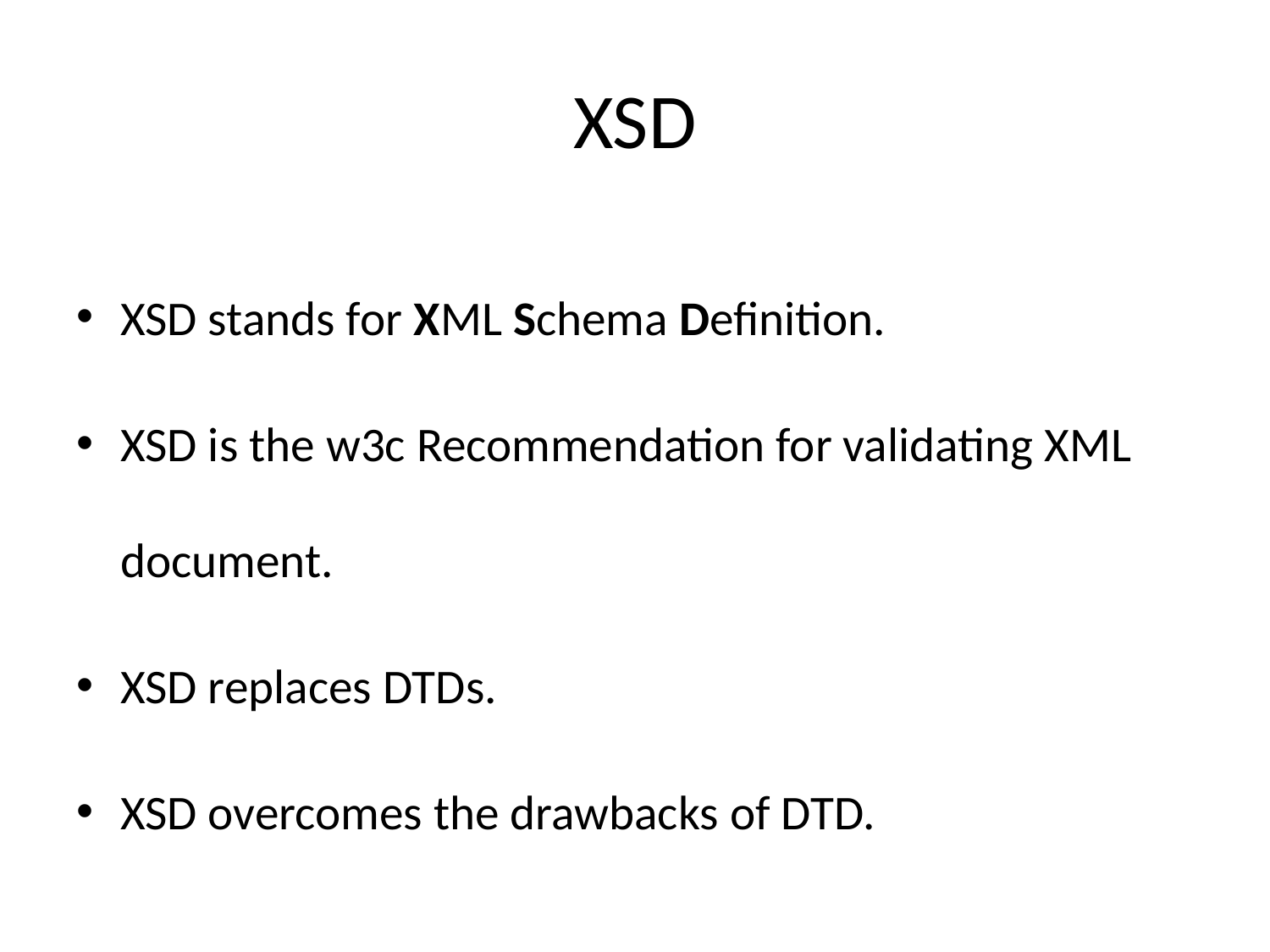

# XSD
XSD stands for XML Schema Definition.
XSD is the w3c Recommendation for validating XML document.
XSD replaces DTDs.
XSD overcomes the drawbacks of DTD.